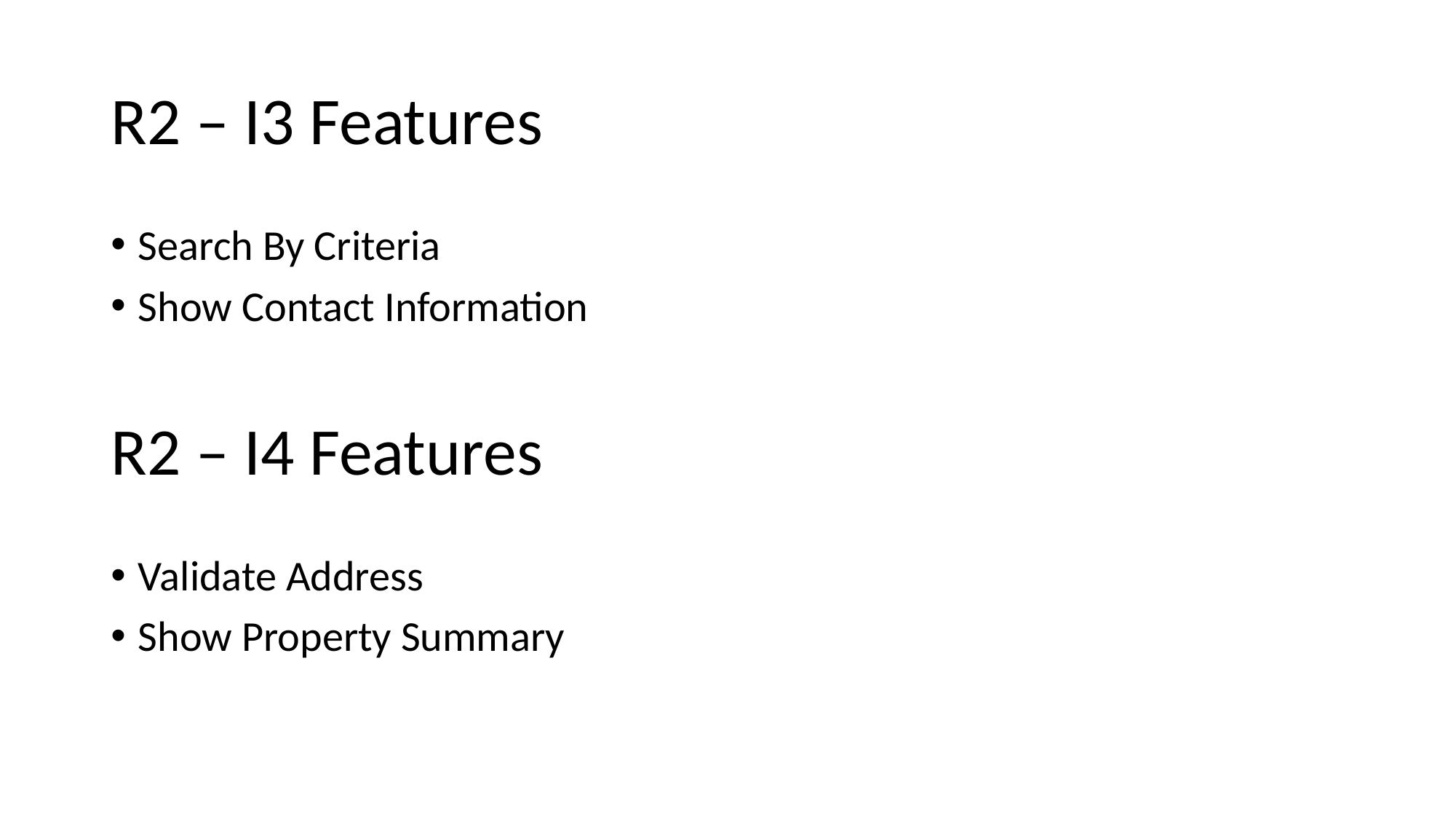

# R2 – I3 Features
Search By Criteria
Show Contact Information
R2 – I4 Features
Validate Address
Show Property Summary